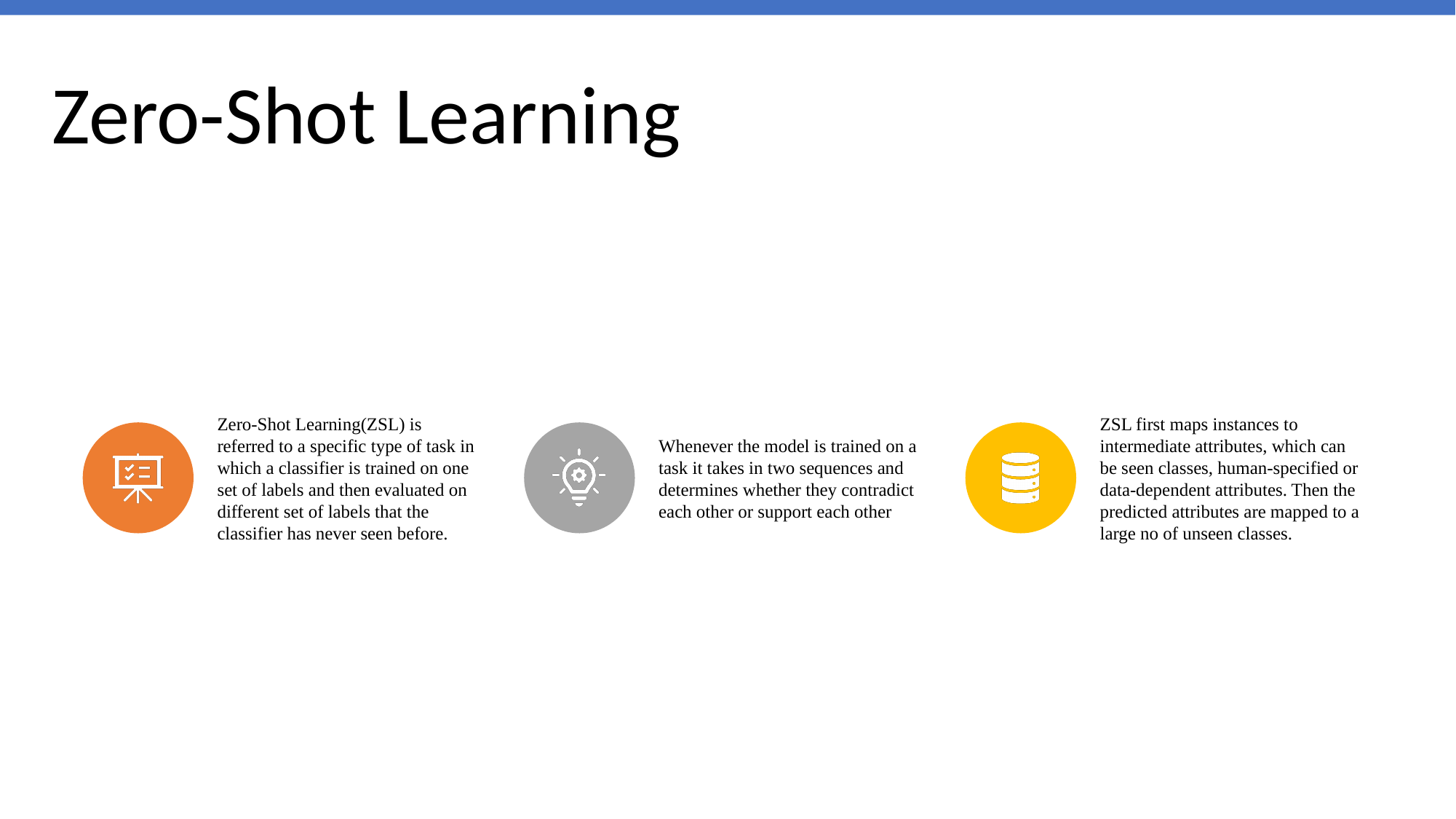

# Zero-Shot Learning
Zero-Shot Learning(ZSL) is referred to a specific type of task in which a classifier is trained on one set of labels and then evaluated on different set of labels that the classifier has never seen before.
Whenever the model is trained on a task it takes in two sequences and determines whether they contradict each other or support each other
ZSL first maps instances to intermediate attributes, which can be seen classes, human-specified or data-dependent attributes. Then the predicted attributes are mapped to a large no of unseen classes.